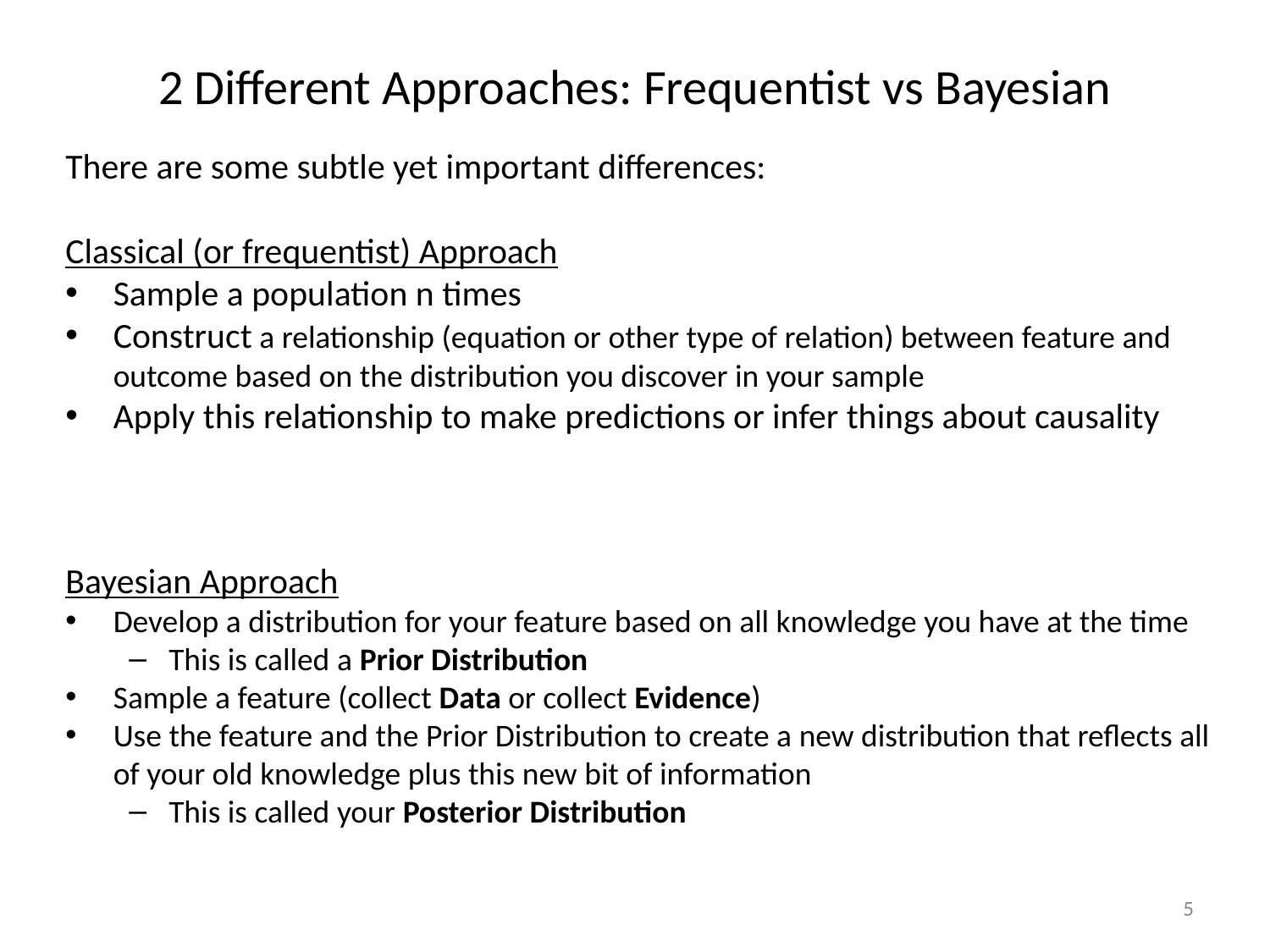

# 2 Different Approaches: Frequentist vs Bayesian
There are some subtle yet important differences:

Classical (or frequentist) Approach
Sample a population n times
Construct a relationship (equation or other type of relation) between feature and outcome based on the distribution you discover in your sample
Apply this relationship to make predictions or infer things about causality

Bayesian Approach
Develop a distribution for your feature based on all knowledge you have at the time
This is called a Prior Distribution
Sample a feature (collect Data or collect Evidence)
Use the feature and the Prior Distribution to create a new distribution that reflects all of your old knowledge plus this new bit of information
This is called your Posterior Distribution
5